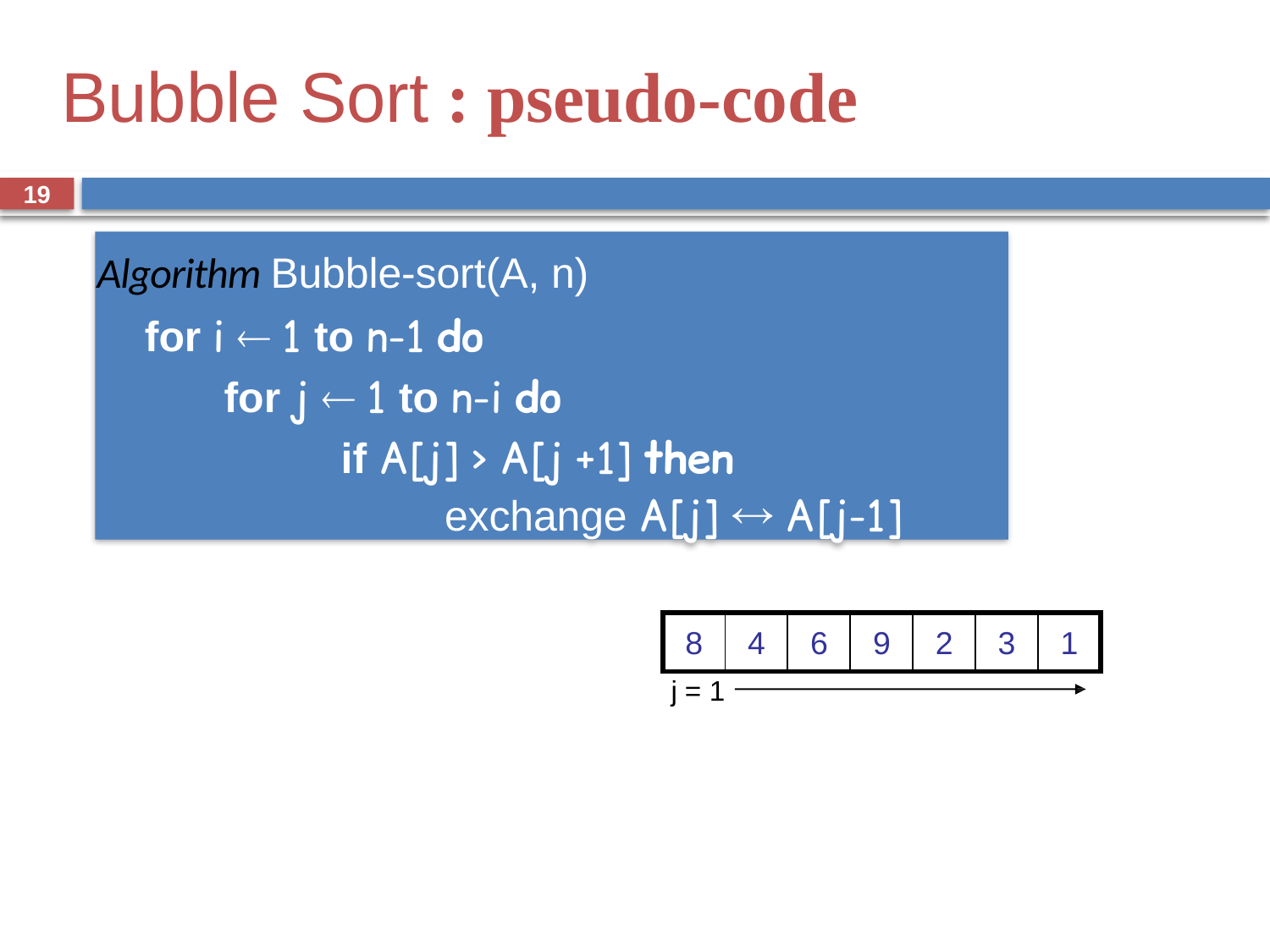

# Bubble Sort : pseudo-code
19
Algorithm Bubble-sort(A, n)
for i ← 1 to n-1 do
for j ← 1 to n-i do
if A[j] > A[j +1] then
exchange A[j] ↔ A[j-1]
| 8 | 4 | 6 | 9 | 2 | 3 | 1 |
| --- | --- | --- | --- | --- | --- | --- |
j = 1